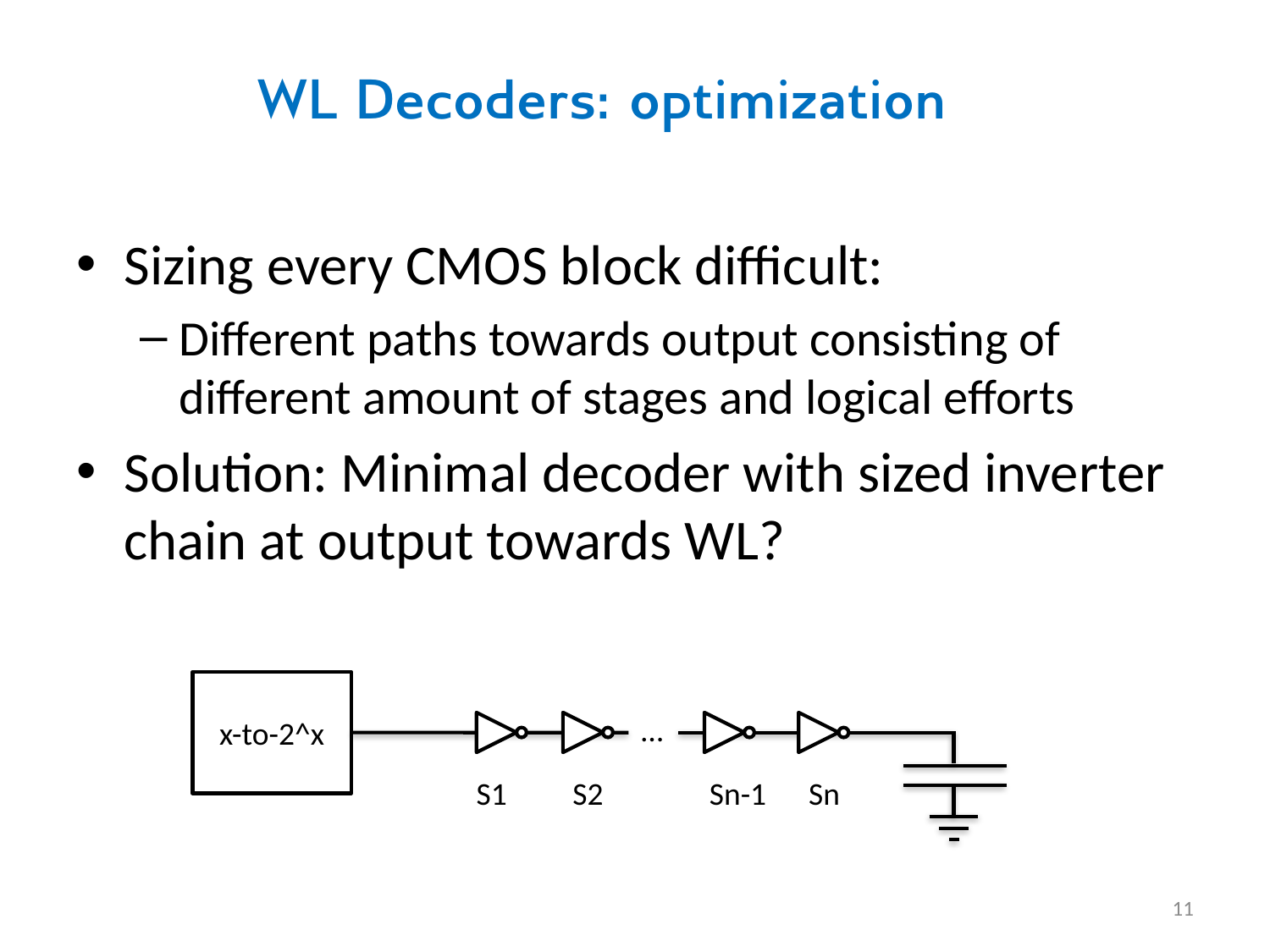

WL Decoders: optimization
Sizing every CMOS block difficult:
Different paths towards output consisting of different amount of stages and logical efforts
Solution: Minimal decoder with sized inverter chain at output towards WL?

x-to-2^x
…

S1
S2
Sn-1
Sn
11